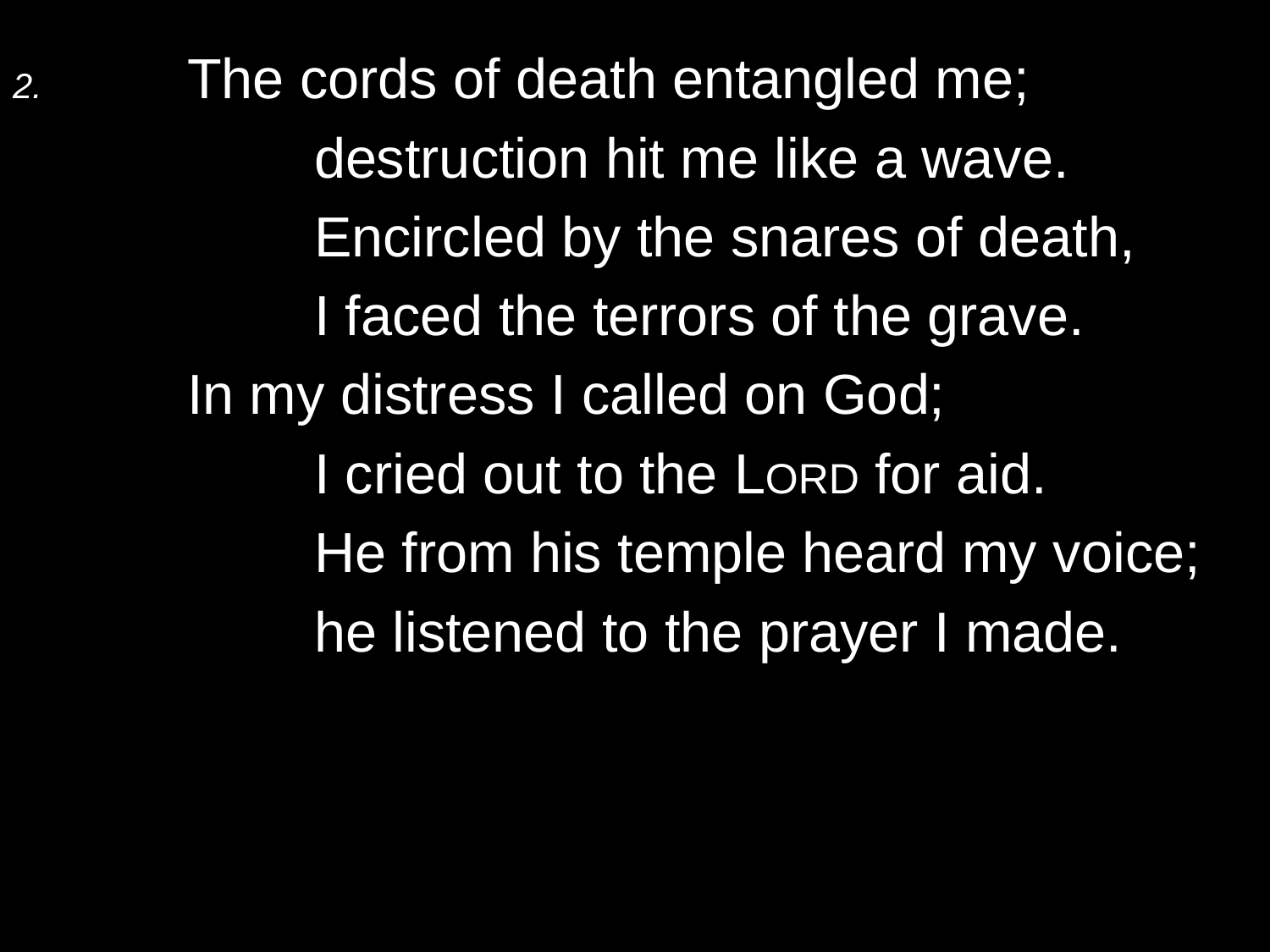

2.	The cords of death entangled me;
		destruction hit me like a wave.
		Encircled by the snares of death,
		I faced the terrors of the grave.
	In my distress I called on God;
		I cried out to the Lord for aid.
		He from his temple heard my voice;
		he listened to the prayer I made.